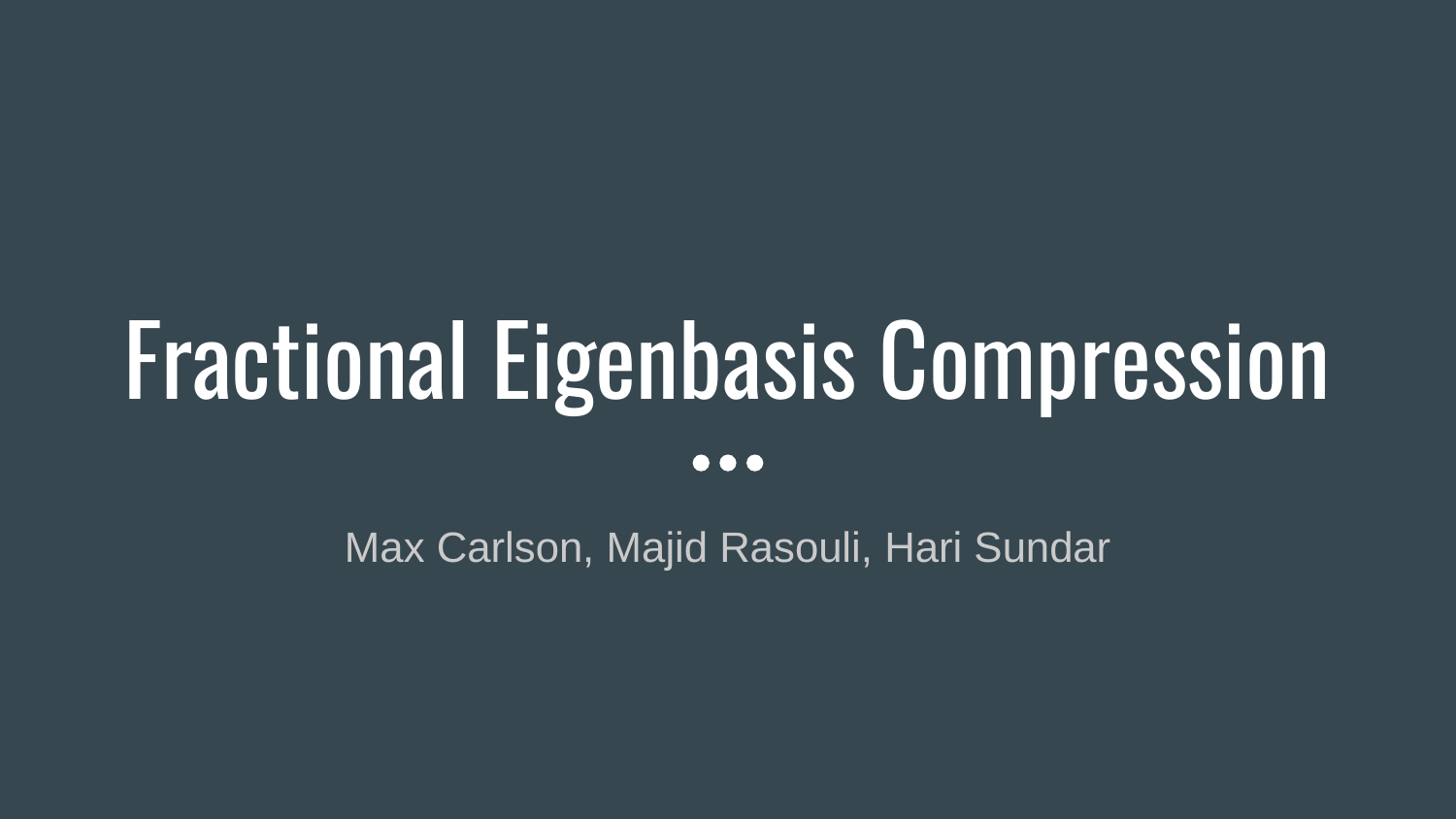

# Fractional Eigenbasis Compression
Max Carlson, Majid Rasouli, Hari Sundar